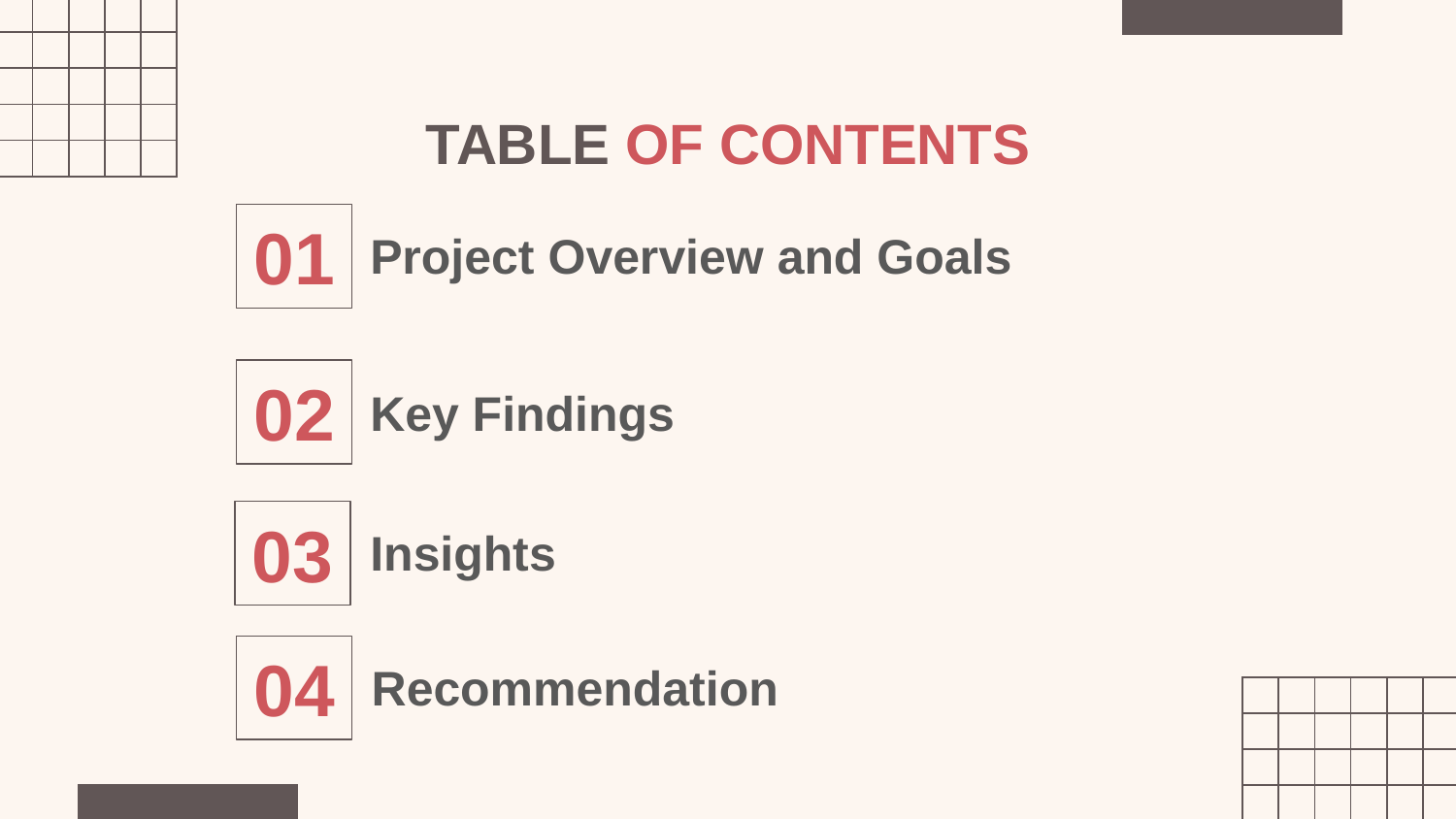

# TABLE OF CONTENTS
Project Overview and Goals
01
02
Key Findings
03
Insights
04
Recommendation